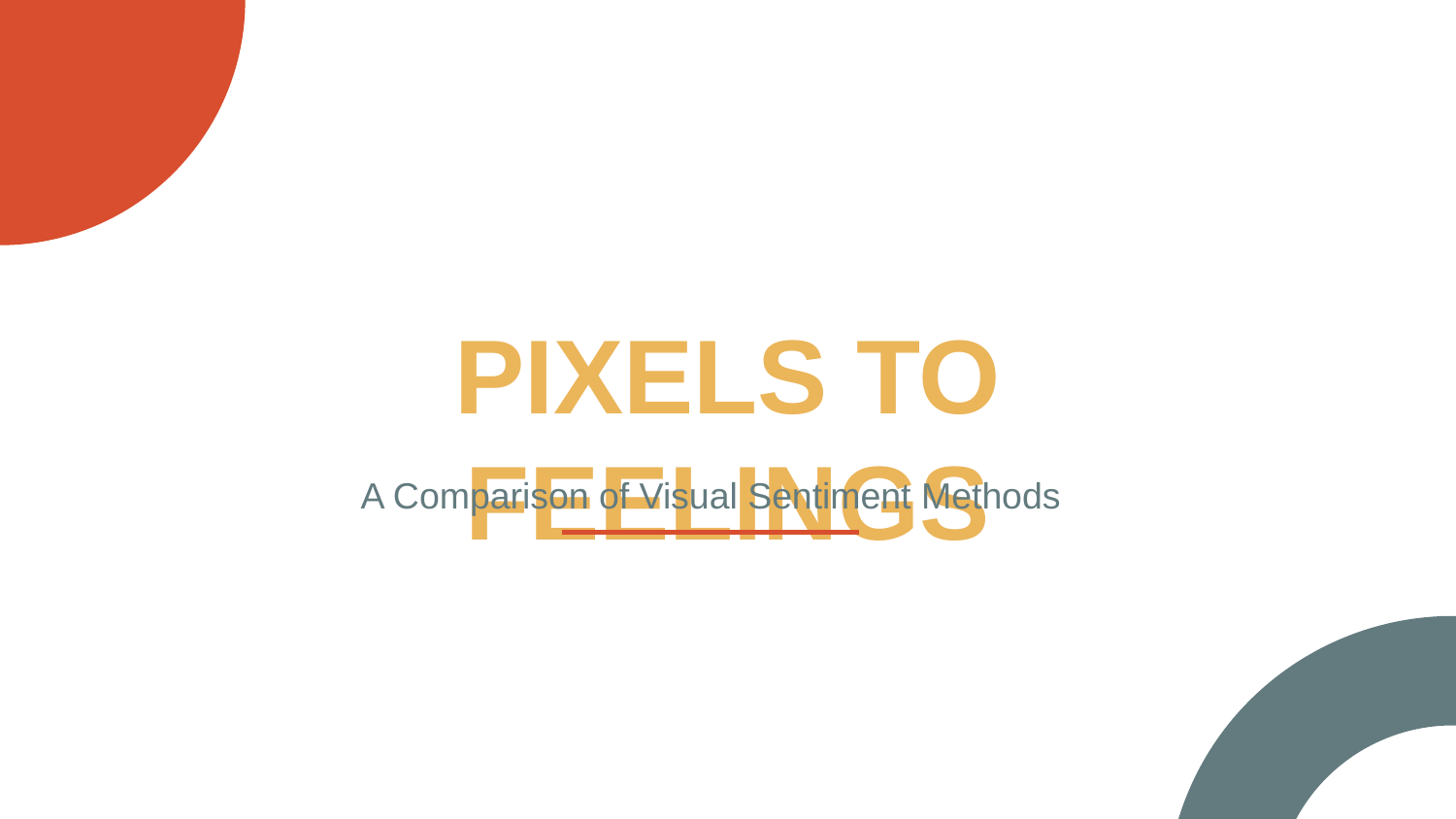

# PIXELS TO FEELINGS

A Comparison of Visual Sentiment Methods